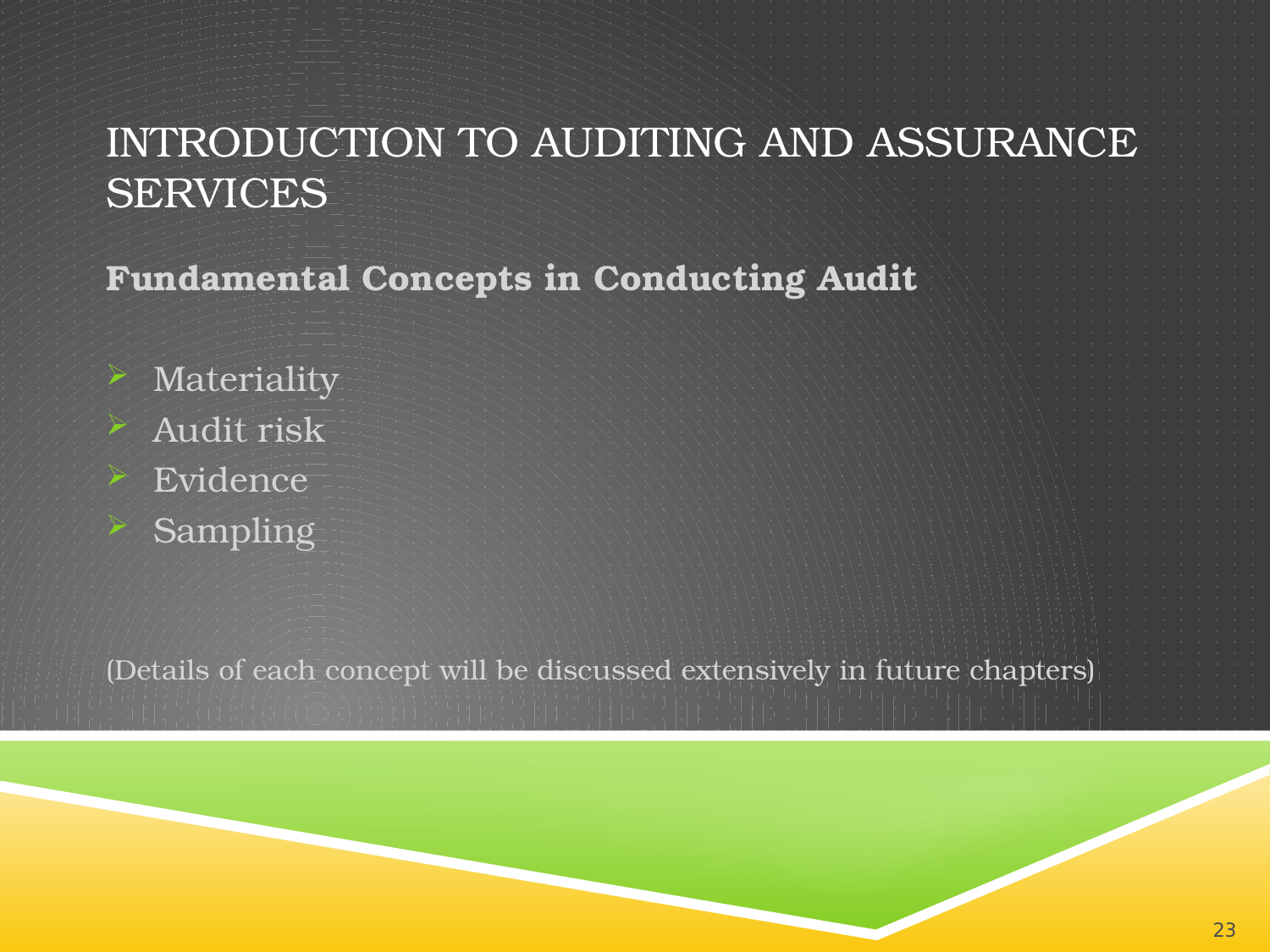

# INTRODUCTION TO AUDITING AND ASSURANCE SERVICES
Fundamental Concepts in Conducting Audit

Materiality
Audit risk
Evidence
Sampling

(Details of each concept will be discussed extensively in future chapters)
23